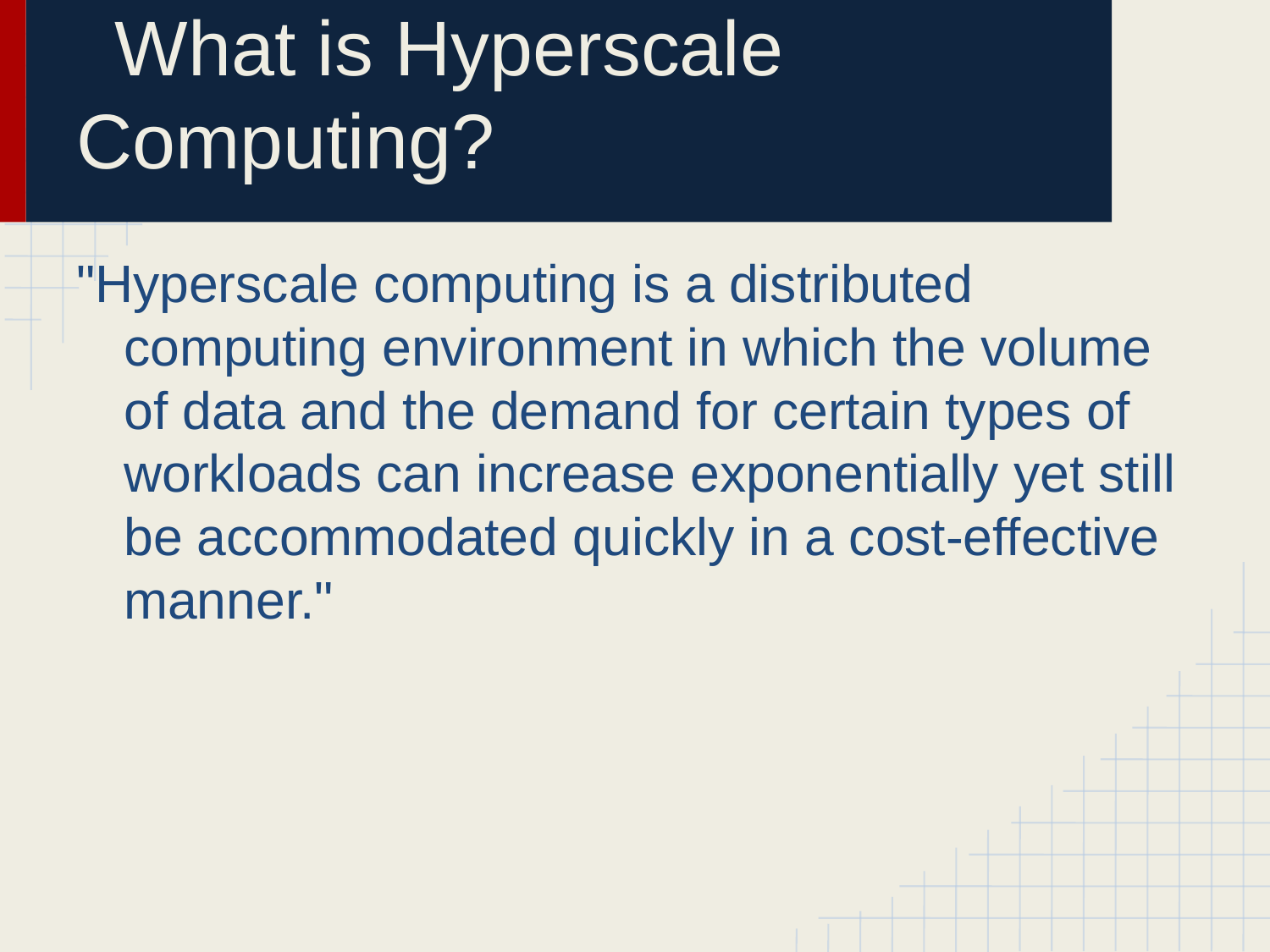

# What is Hyperscale Computing?
"Hyperscale computing is a distributed computing environment in which the volume of data and the demand for certain types of workloads can increase exponentially yet still be accommodated quickly in a cost-effective manner."